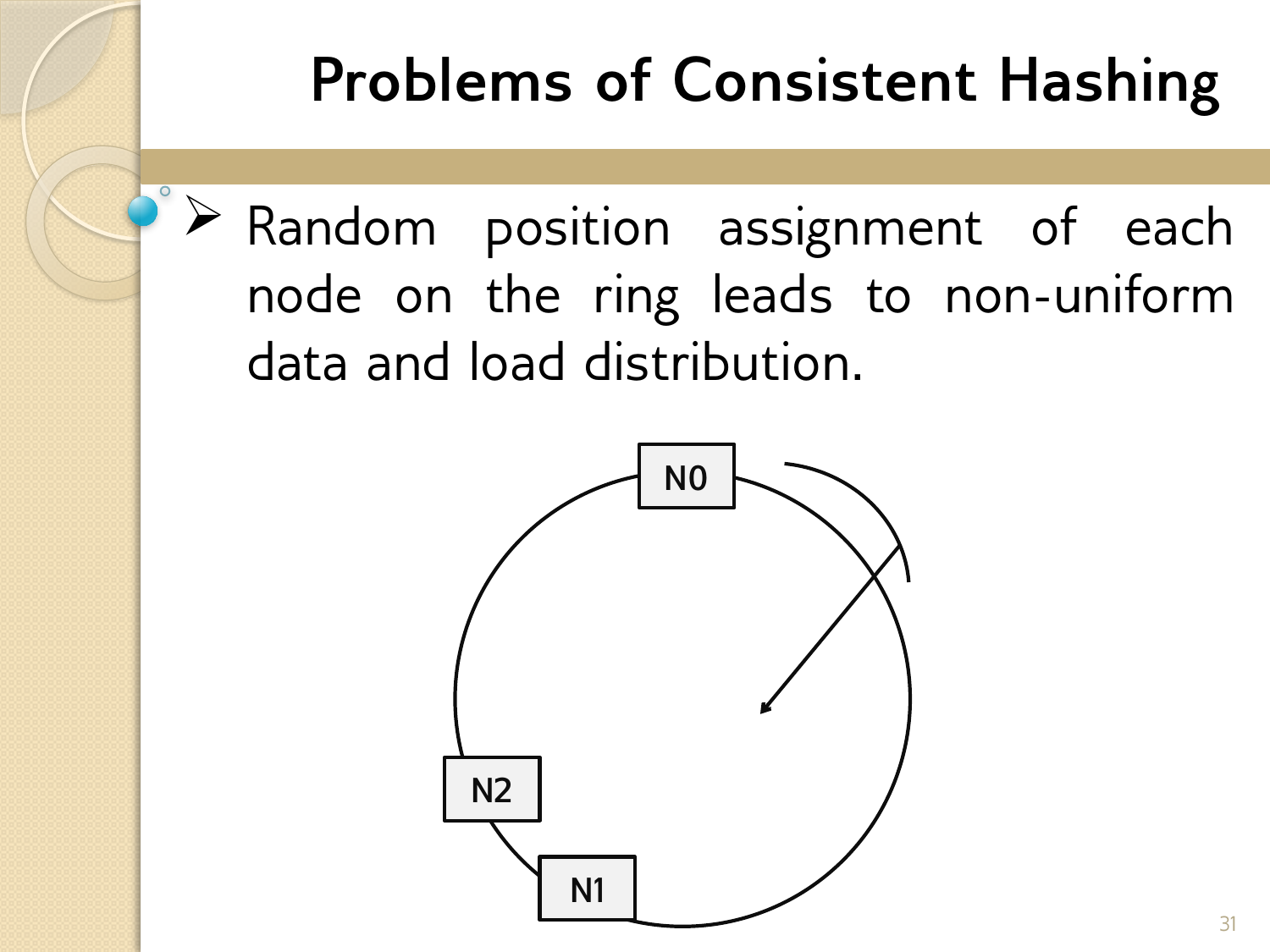

Problems of Consistent Hashing

Random position assignment of each node on the ring leads to non-uniform data and load distribution.
N0

N2
N1
31